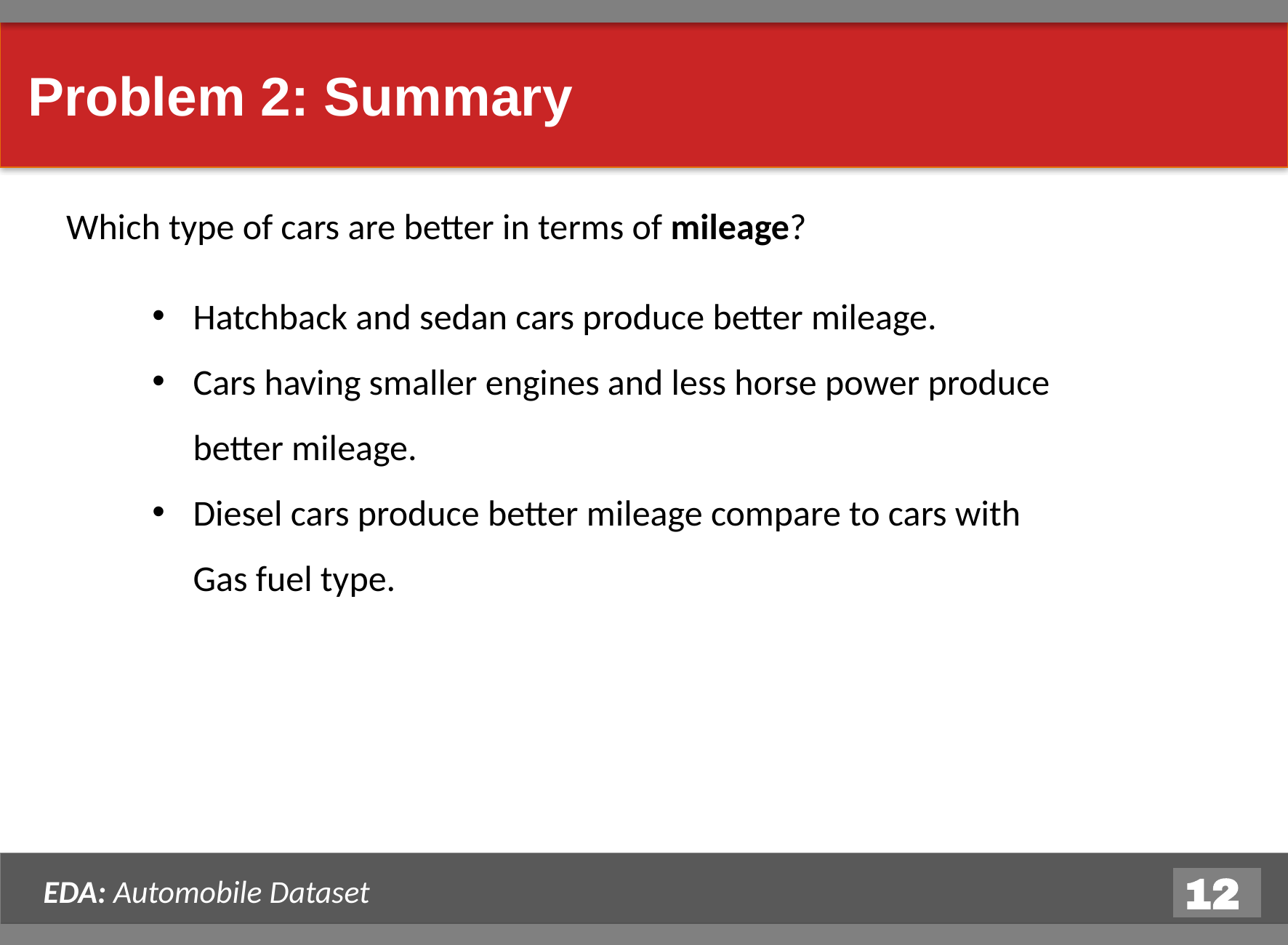

Problem 2: Summary
Which type of cars are better in terms of mileage?
Hatchback and sedan cars produce better mileage.
Cars having smaller engines and less horse power produce better mileage.
Diesel cars produce better mileage compare to cars with Gas fuel type.

EDA: Automobile Dataset

12